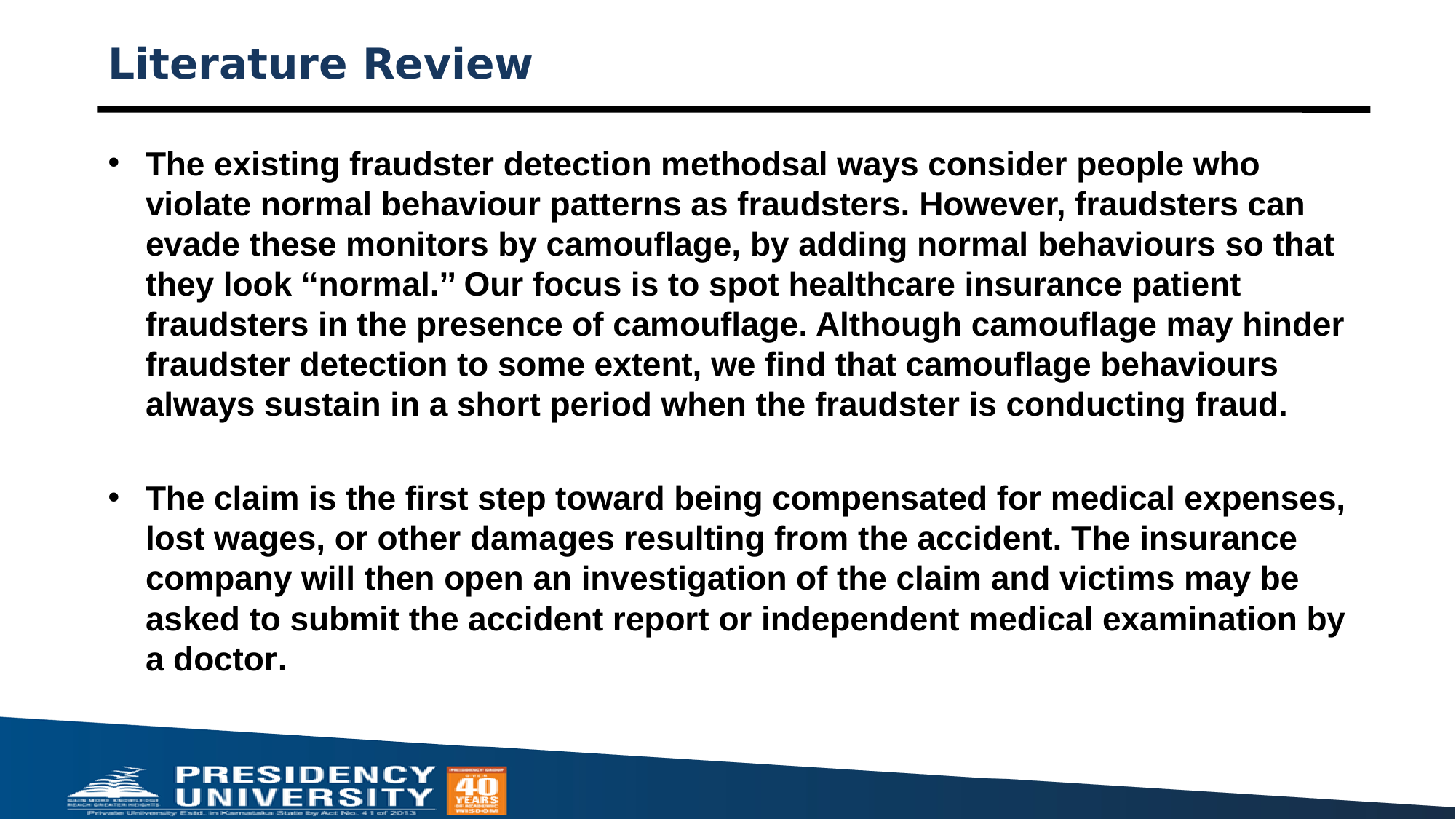

# Literature Review
The existing fraudster detection methodsal ways consider people who violate normal behaviour patterns as fraudsters. However, fraudsters can evade these monitors by camouflage, by adding normal behaviours so that they look ‘‘normal.’’ Our focus is to spot healthcare insurance patient fraudsters in the presence of camouflage. Although camouflage may hinder fraudster detection to some extent, we find that camouflage behaviours always sustain in a short period when the fraudster is conducting fraud.

The claim is the first step toward being compensated for medical expenses, lost wages, or other damages resulting from the accident. The insurance company will then open an investigation of the claim and victims may be asked to submit the accident report or independent medical examination by a doctor.